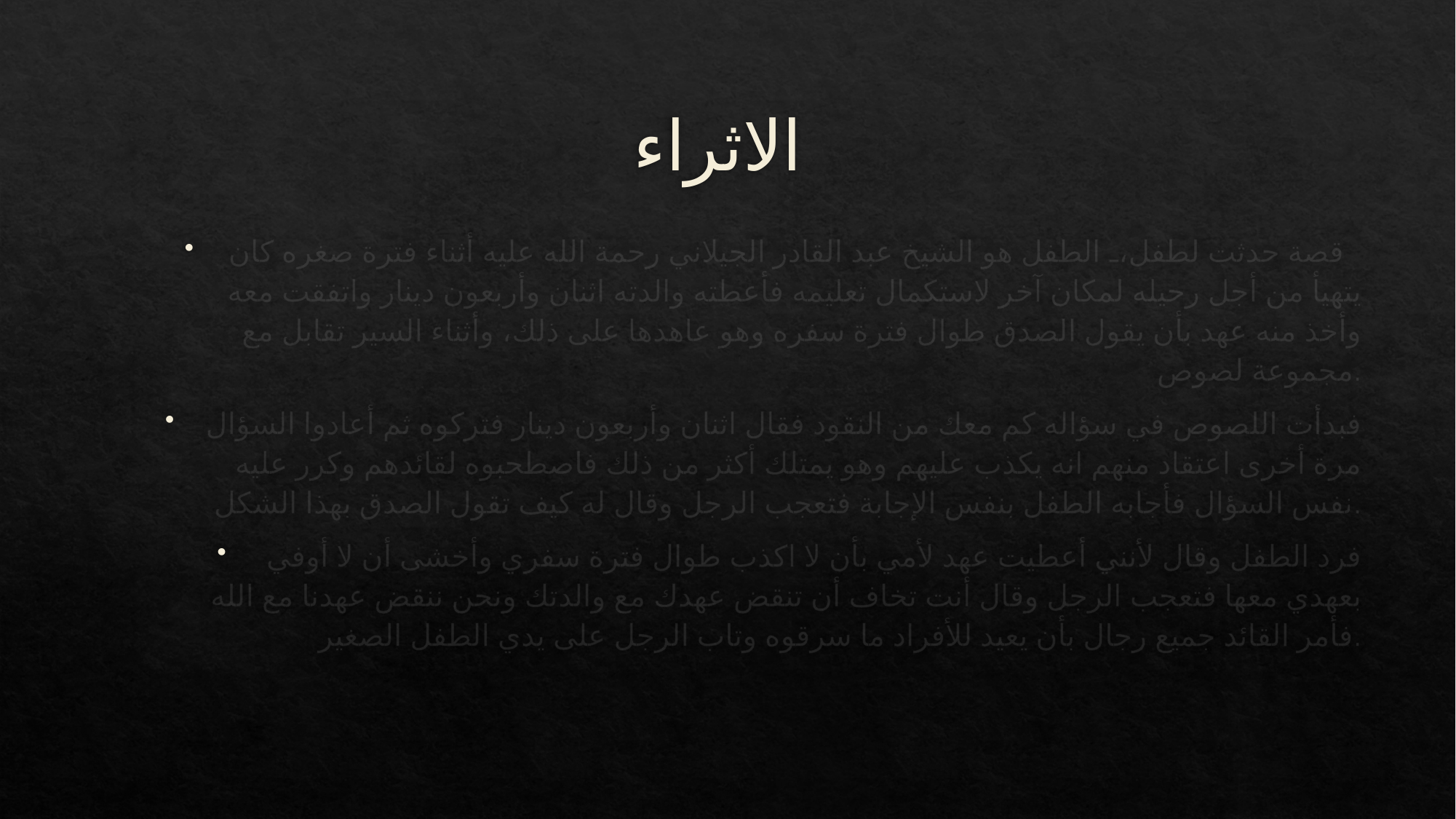

# الاثراء
قصة حدثت لطفل، الطفل هو الشيخ عبد القادر الجيلاني رحمة الله عليه أثناء فترة صغره كان يتهيأ من أجل رحيله لمكان آخر لاستكمال تعليمه فأعطته والدته اثنان وأربعون دينار واتفقت معه وأخذ منه عهد بأن يقول الصدق طوال فترة سفره وهو عاهدها على ذلك، وأثناء السير تقابل مع مجموعة لصوص.
فبدأت اللصوص في سؤاله كم معك من النقود فقال اثنان وأربعون دينار فتركوه ثم أعادوا السؤال مرة أخرى اعتقاد منهم انه يكذب عليهم وهو يمتلك أكثر من ذلك فاصطحبوه لقائدهم وكرر عليه نفس السؤال فأجابه الطفل بنفس الإجابة فتعجب الرجل وقال له كيف تقول الصدق بهذا الشكل.
فرد الطفل وقال لأنني أعطيت عهد لأمي بأن لا اكذب طوال فترة سفري وأخشى أن لا أوفي بعهدي معها فتعجب الرجل وقال أنت تخاف أن تنقض عهدك مع والدتك ونحن ننقض عهدنا مع الله فأمر القائد جميع رجال بأن يعيد للأفراد ما سرقوه وتاب الرجل على يدي الطفل الصغير.